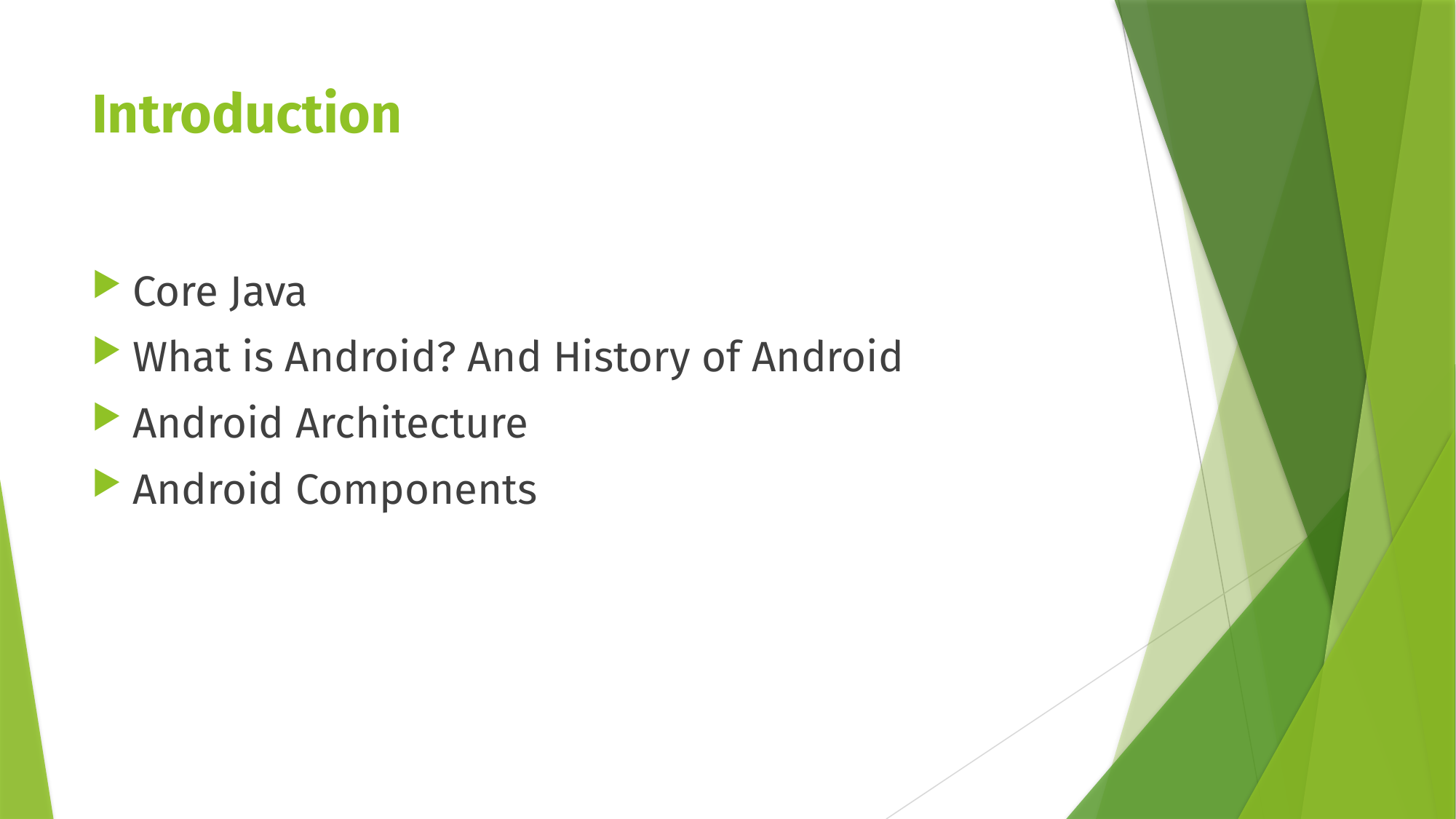

# Introduction
Core Java
What is Android? And History of Android
Android Architecture
Android Components